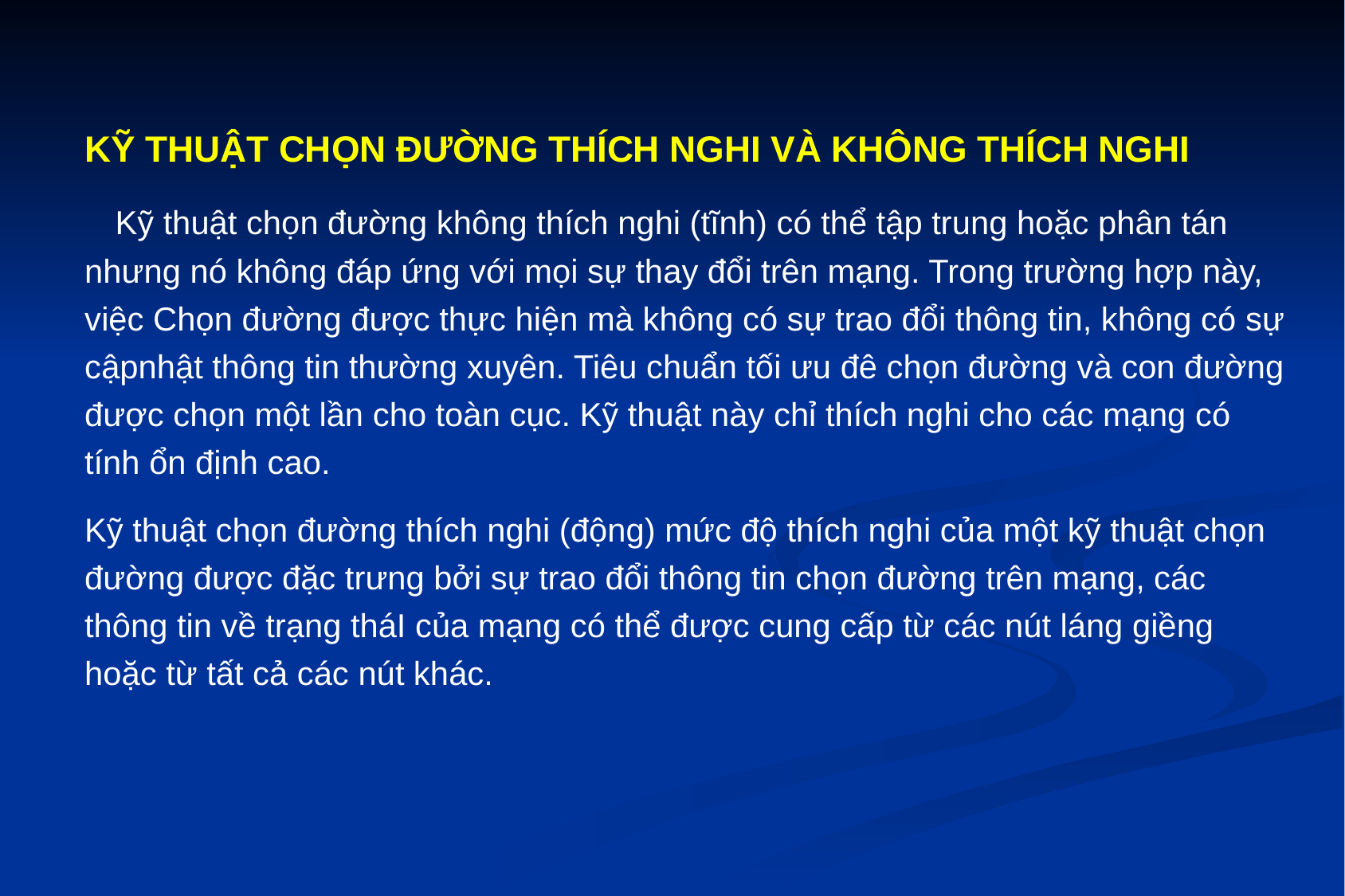

KỸ THUẬT CHỌN ĐƯỜNG THÍCH NGHI VÀ KHÔNG THÍCH NGHI
   Kỹ thuật chọn đường không thích nghi (tĩnh) có thể tập trung hoặc phân tán nhưng nó không đáp ứng với mọi sự thay đổi trên mạng. Trong trường hợp này, việc Chọn đường được thực hiện mà không có sự trao đổi thông tin, không có sự cậpnhật thông tin thường xuyên. Tiêu chuẩn tối ưu đê chọn đường và con đường được chọn một lần cho toàn cục. Kỹ thuật này chỉ thích nghi cho các mạng có tính ổn định cao.
Kỹ thuật chọn đường thích nghi (động) mức độ thích nghi của một kỹ thuật chọn đường được đặc trưng bởi sự trao đổi thông tin chọn đường trên mạng, các thông tin về trạng tháI của mạng có thể được cung cấp từ các nút láng giềng hoặc từ tất cả các nút khác.